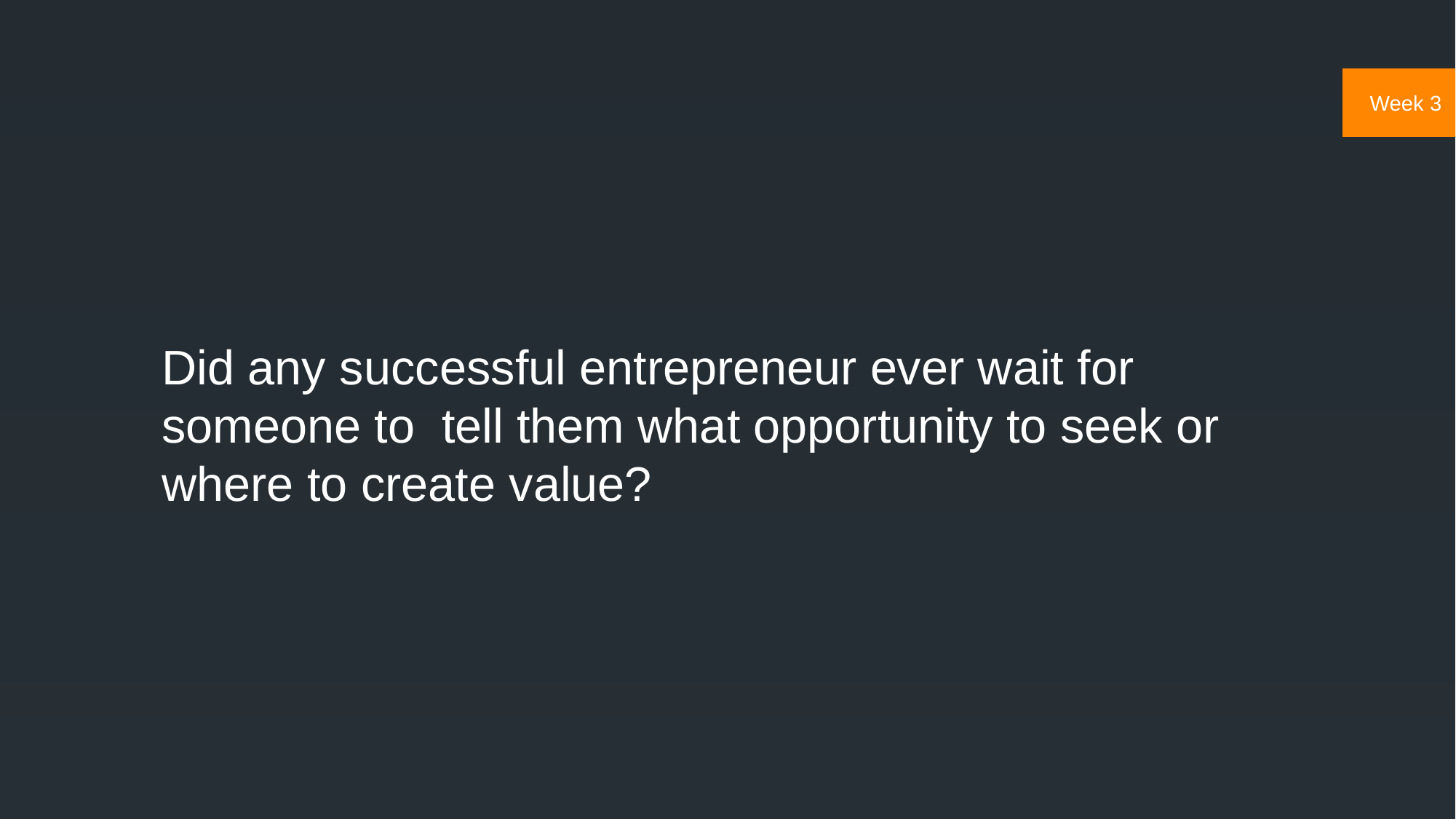

Did any successful entrepreneur ever wait for someone to  tell them what opportunity to seek or where to create value?